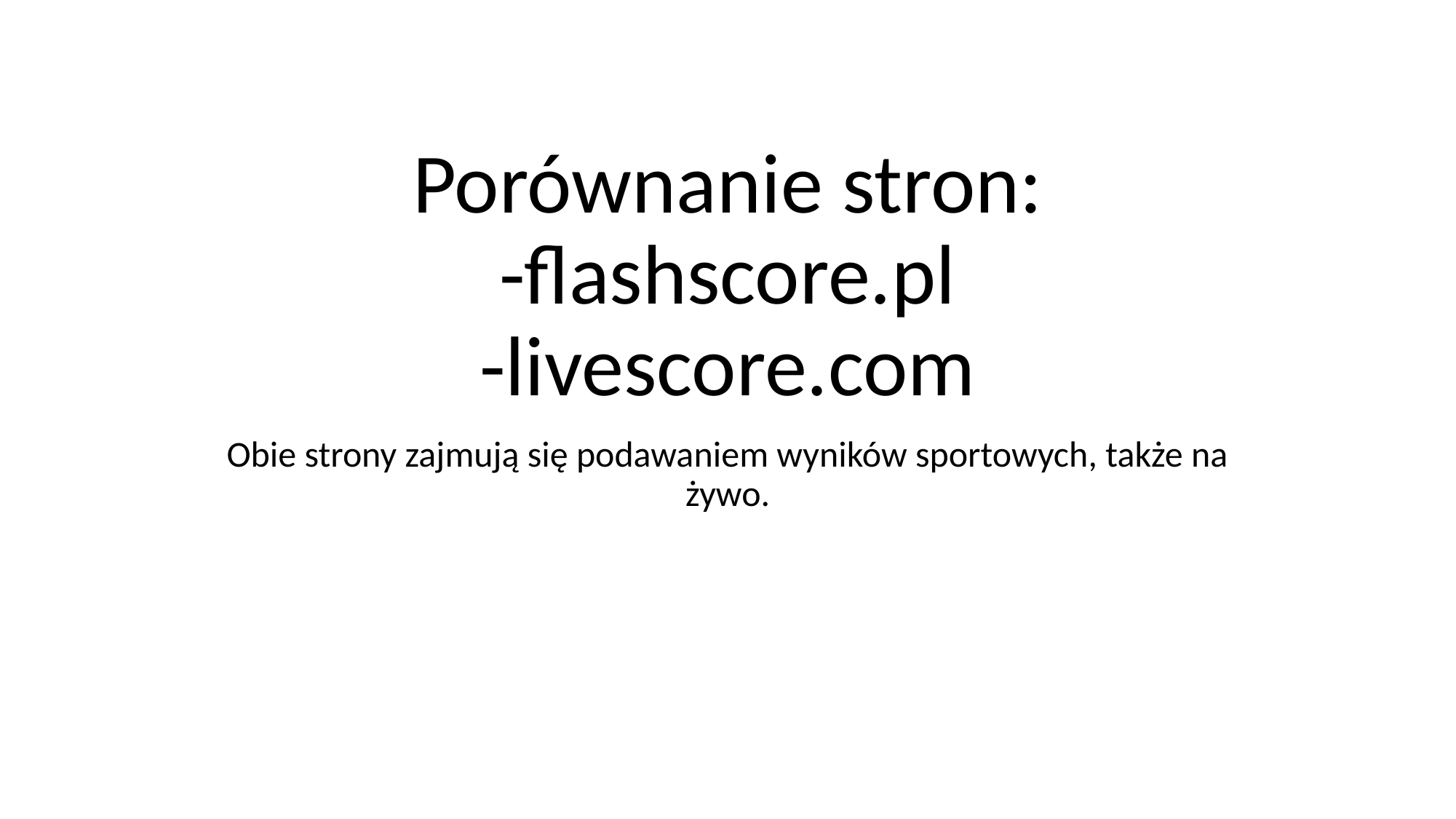

# Porównanie stron: -flashscore.pl -livescore.com
Obie strony zajmują się podawaniem wyników sportowych, także na żywo.